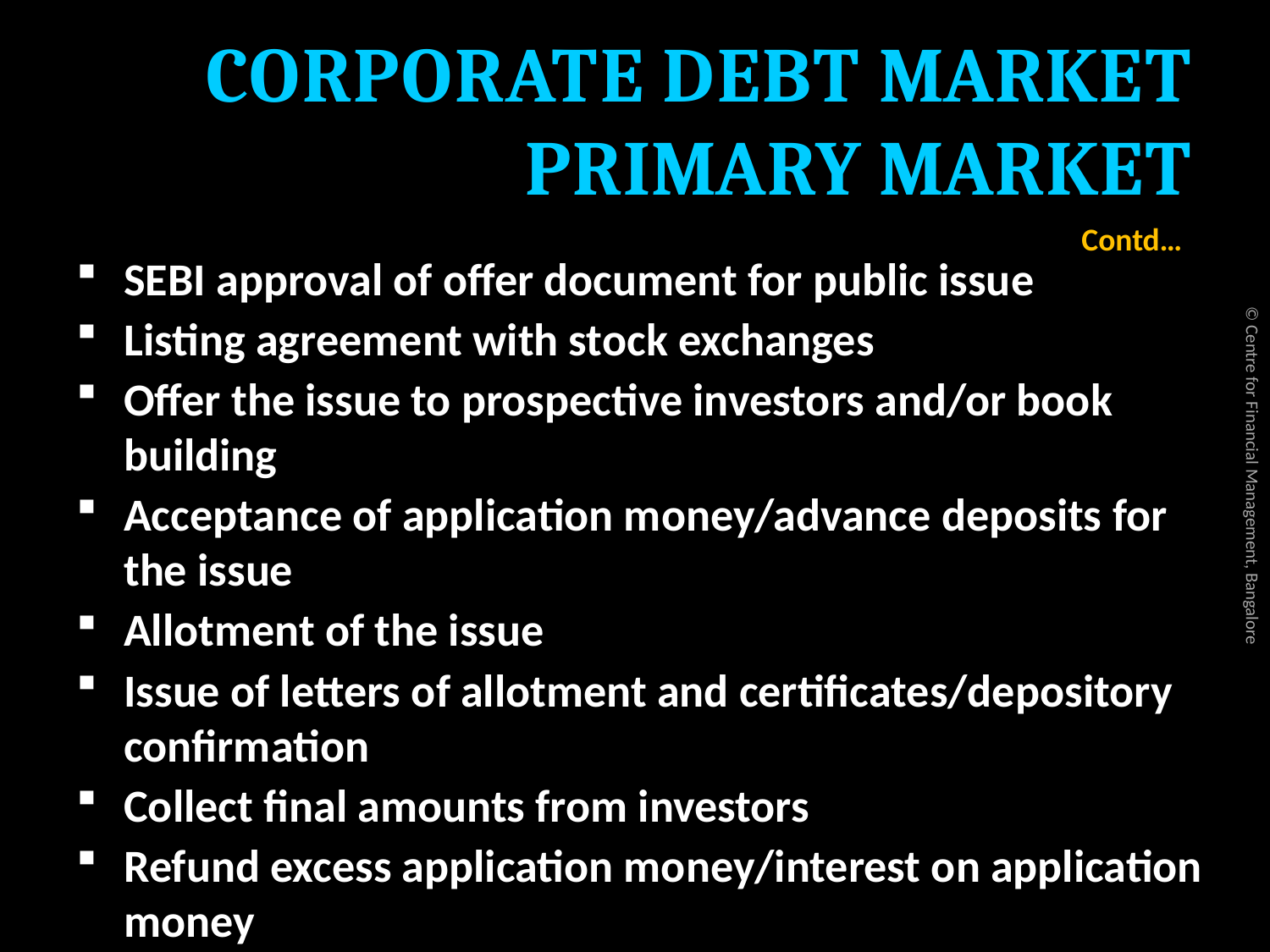

# CORPORATE DEBT MARKET PRIMARY MARKET
Contd…
SEBI approval of offer document for public issue
Listing agreement with stock exchanges
Offer the issue to prospective investors and/or book building
Acceptance of application money/advance deposits for the issue
Allotment of the issue
Issue of letters of allotment and certificates/depository confirmation
Collect final amounts from investors
Refund excess application money/interest on application money